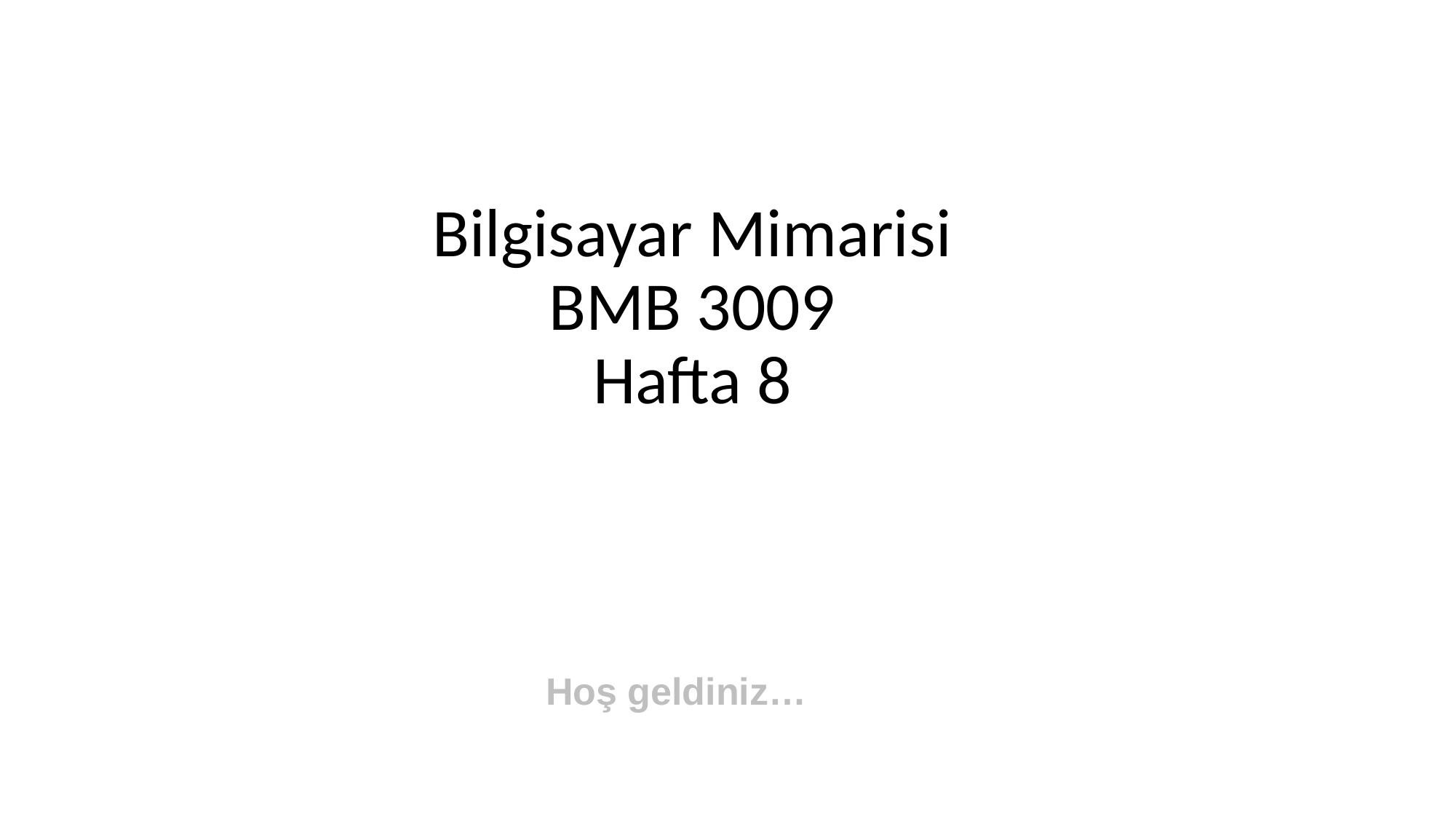

# Bilgisayar Mimarisi BMB 3009 Hafta 8

Hoş geldiniz…